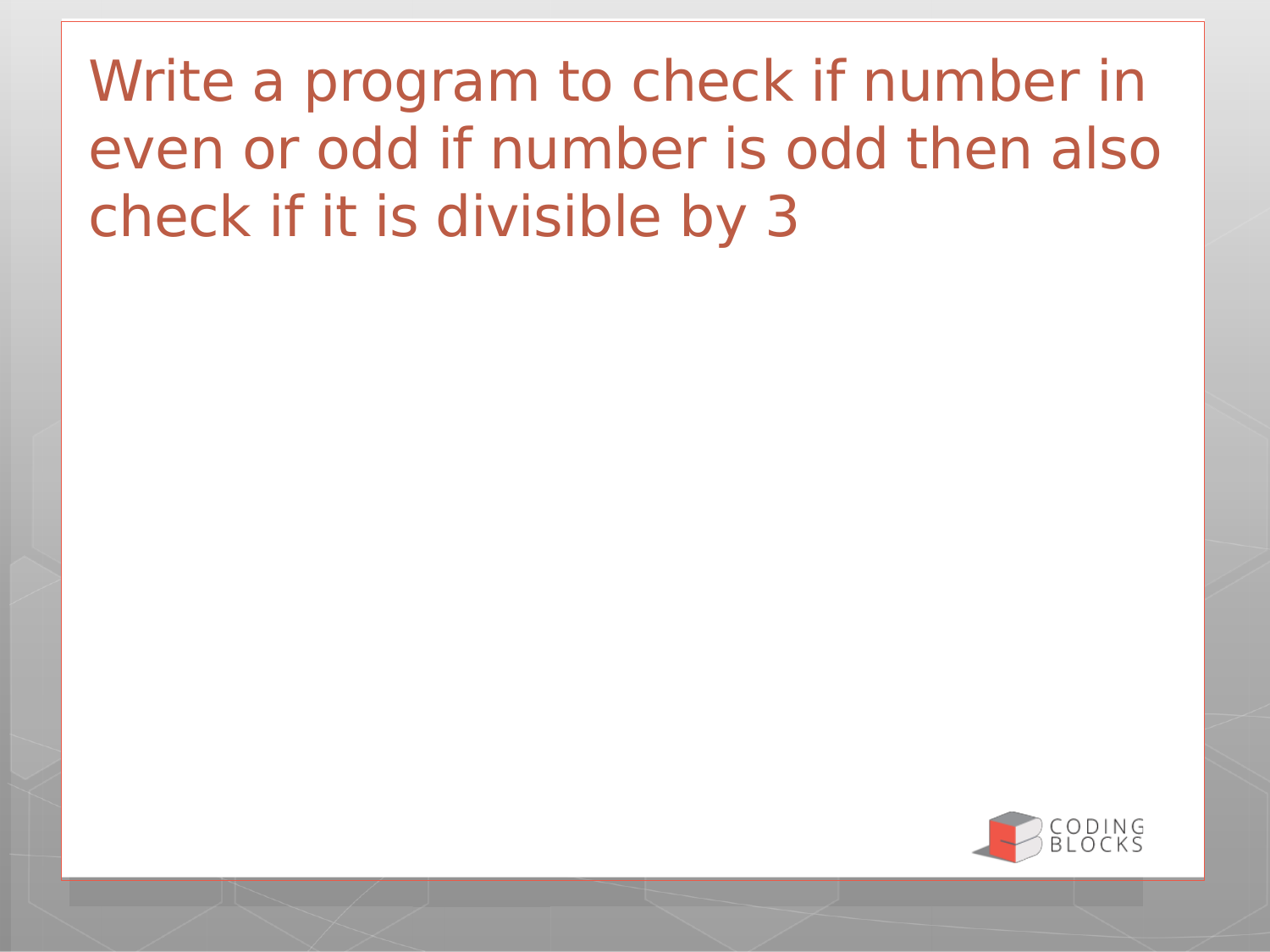

# Write a program to check if number in even or odd if number is odd then also check if it is divisible by 3